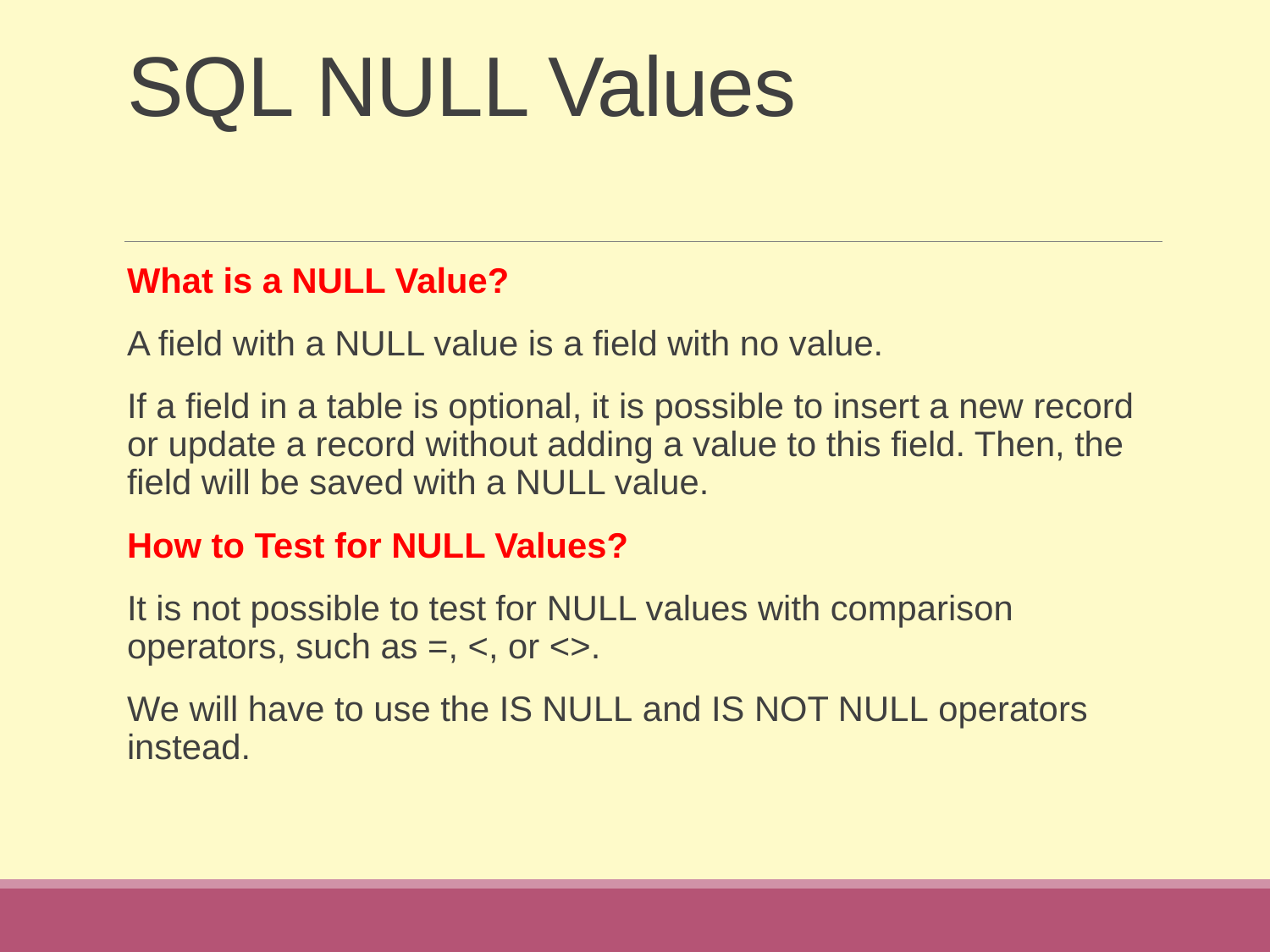

# SQL NULL Values
What is a NULL Value?
A field with a NULL value is a field with no value.
If a field in a table is optional, it is possible to insert a new record or update a record without adding a value to this field. Then, the field will be saved with a NULL value.
How to Test for NULL Values?
It is not possible to test for NULL values with comparison operators, such as =, <, or <>.
We will have to use the IS NULL and IS NOT NULL operators instead.